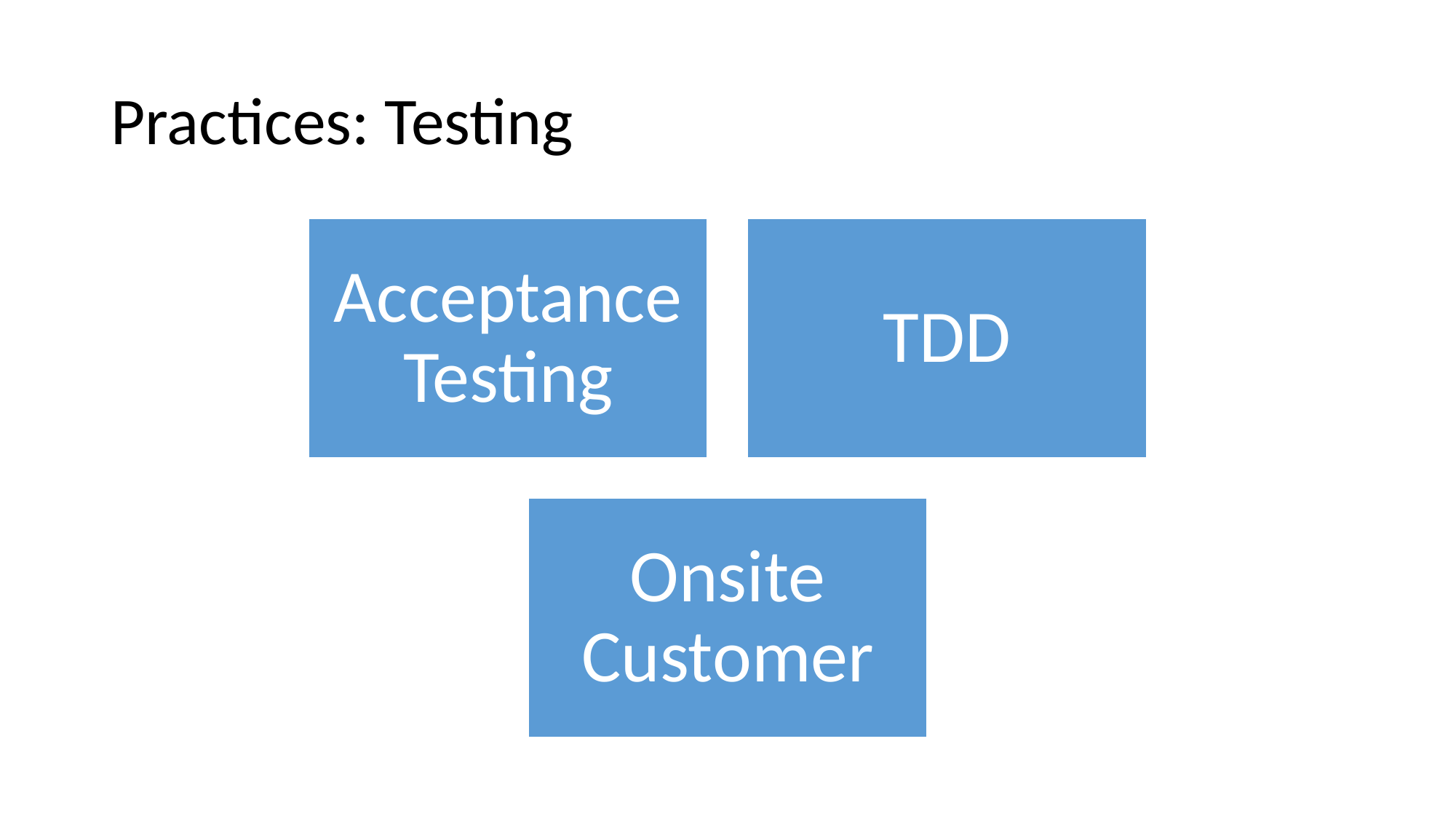

# Practices: Testing
Acceptance Testing
TDD
Onsite Customer